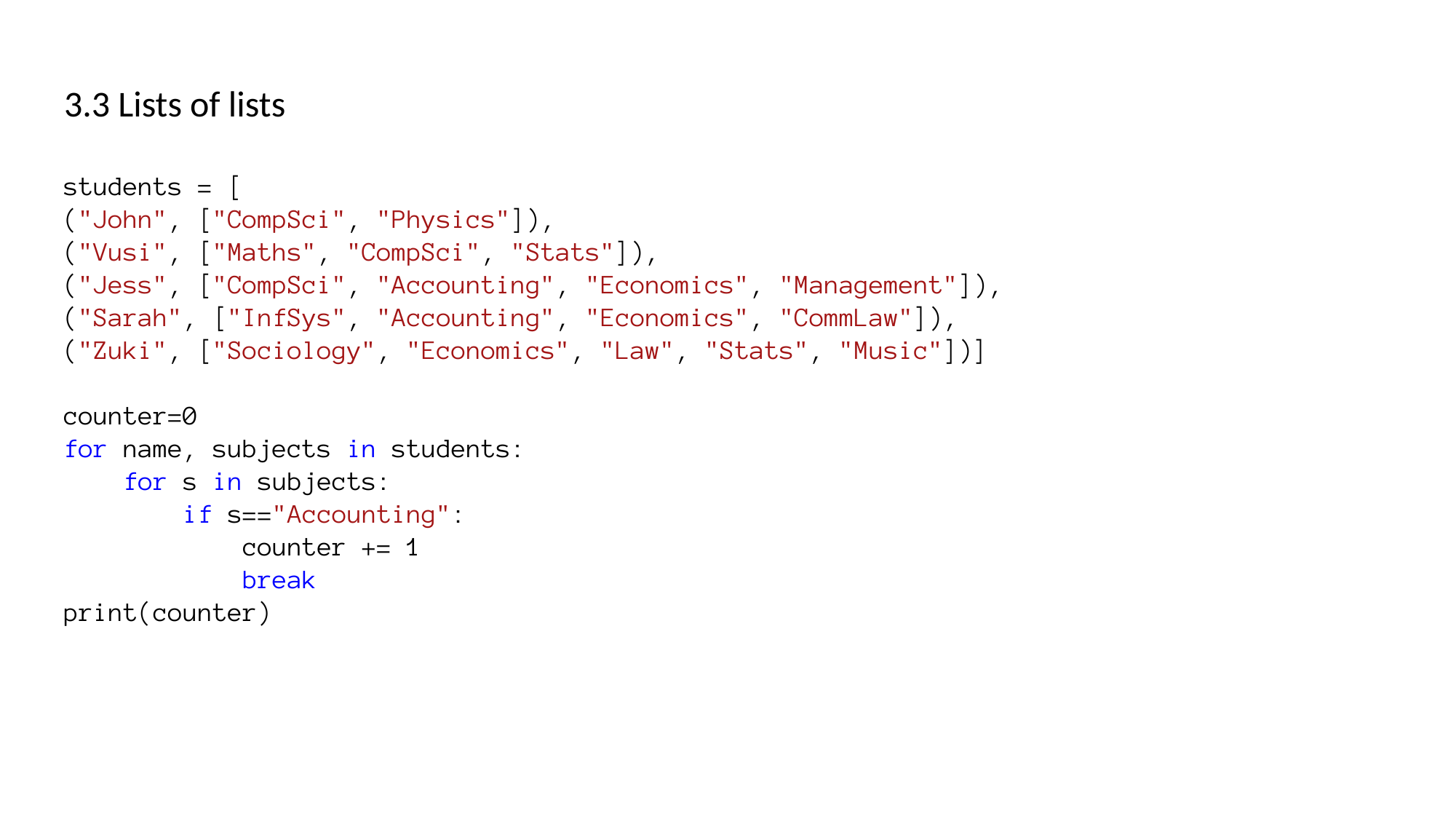

3.3 Lists of lists

students = [
("John", ["CompSci", "Physics"]),
("Vusi", ["Maths", "CompSci", "Stats"]),
("Jess", ["CompSci", "Accounting", "Economics", "Management"]),
("Sarah", ["InfSys", "Accounting", "Economics", "CommLaw"]),
("Zuki", ["Sociology", "Economics", "Law", "Stats", "Music"])]

counter=0
for name, subjects in students:
    for s in subjects:
        if s=="Accounting":
            counter += 1
            break
print(counter)